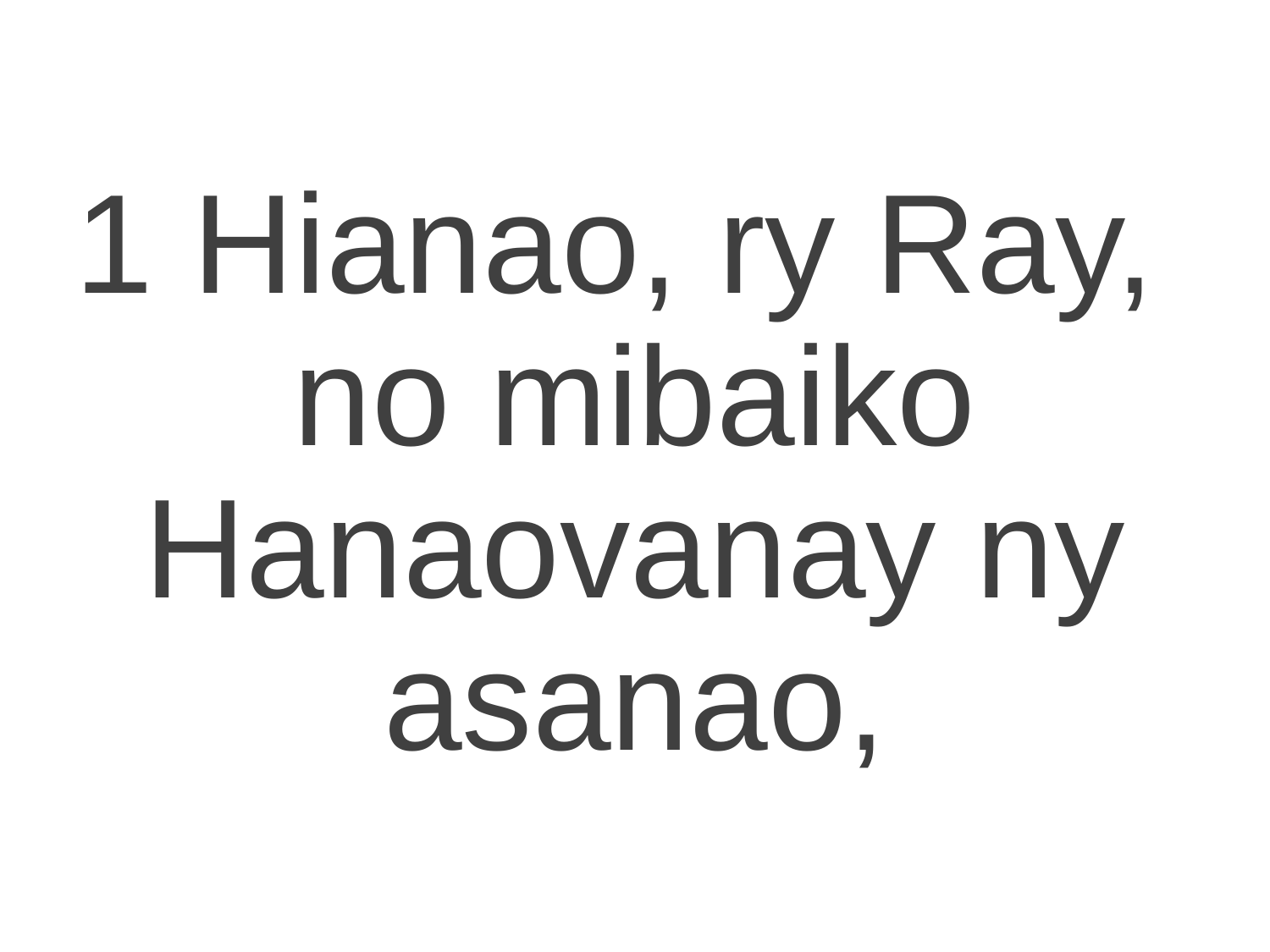

1 Hianao, ry Ray,
no mibaiko
Hanaovanay ny asanao,